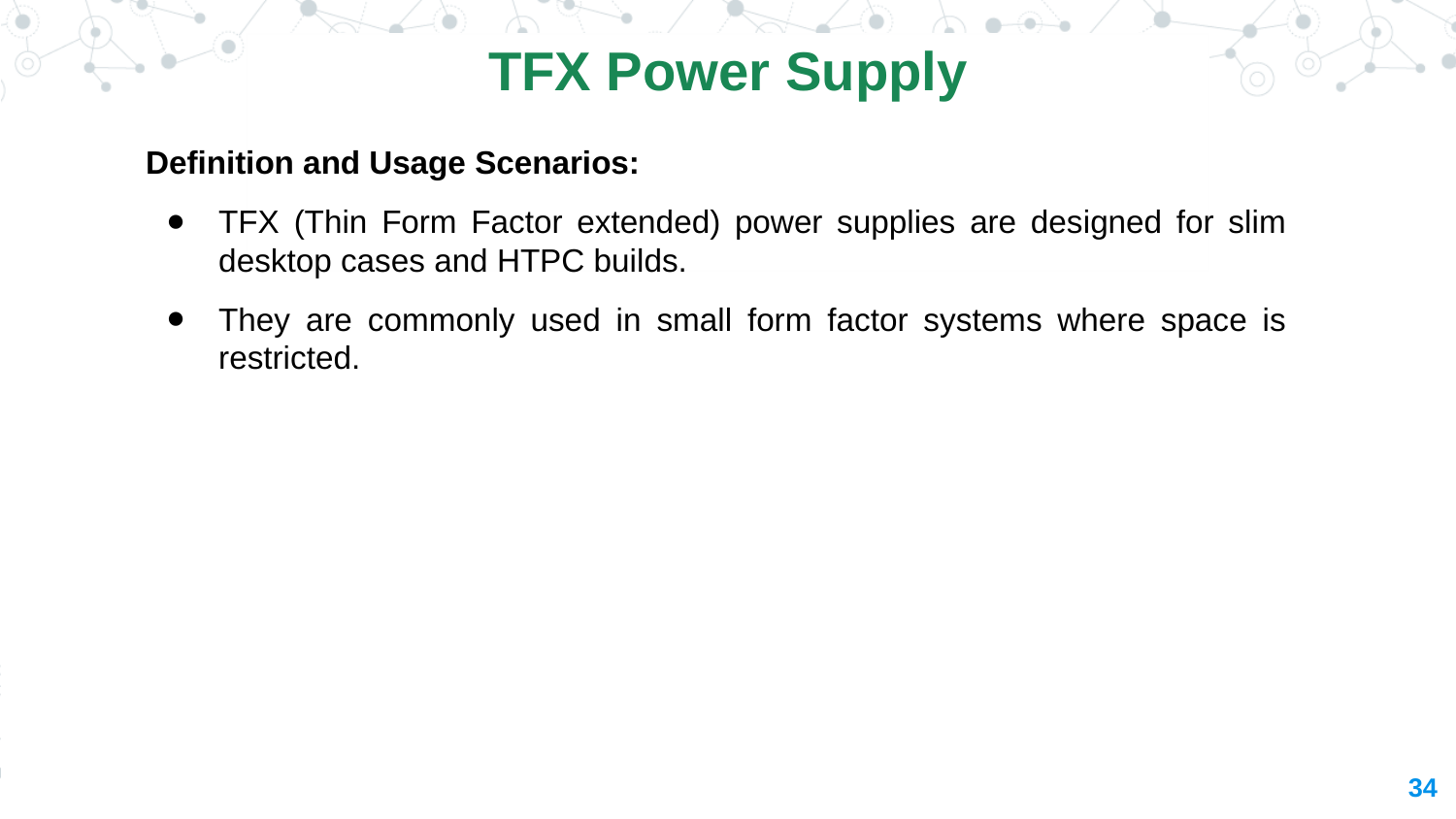

TFX Power Supply

Definition and Usage Scenarios:
TFX (Thin Form Factor extended) power supplies are designed for slim desktop cases and HTPC builds.
They are commonly used in small form factor systems where space is restricted.
34